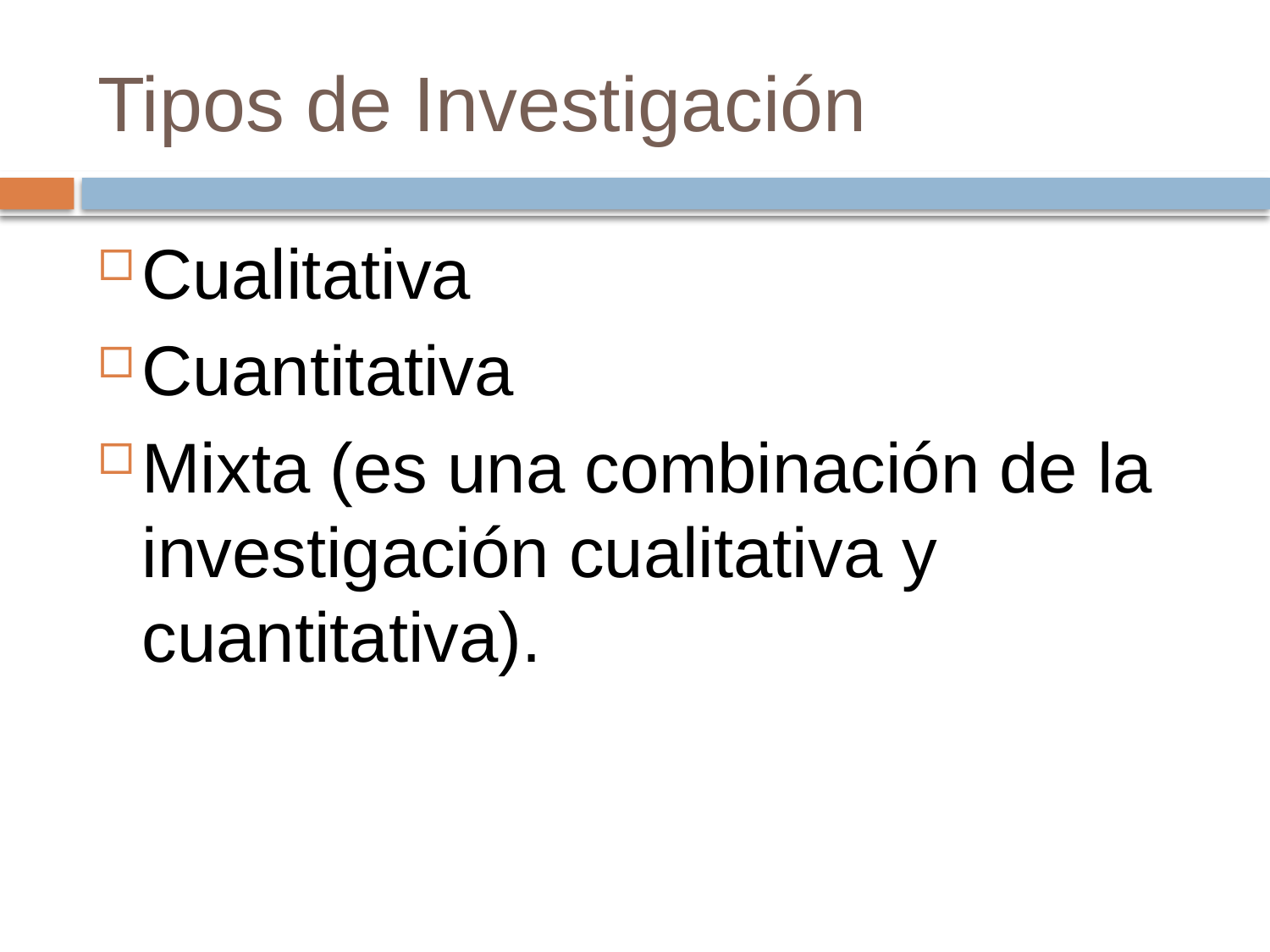

# Tipos de Investigación
Cualitativa
Cuantitativa
Mixta (es una combinación de la investigación cualitativa y cuantitativa).